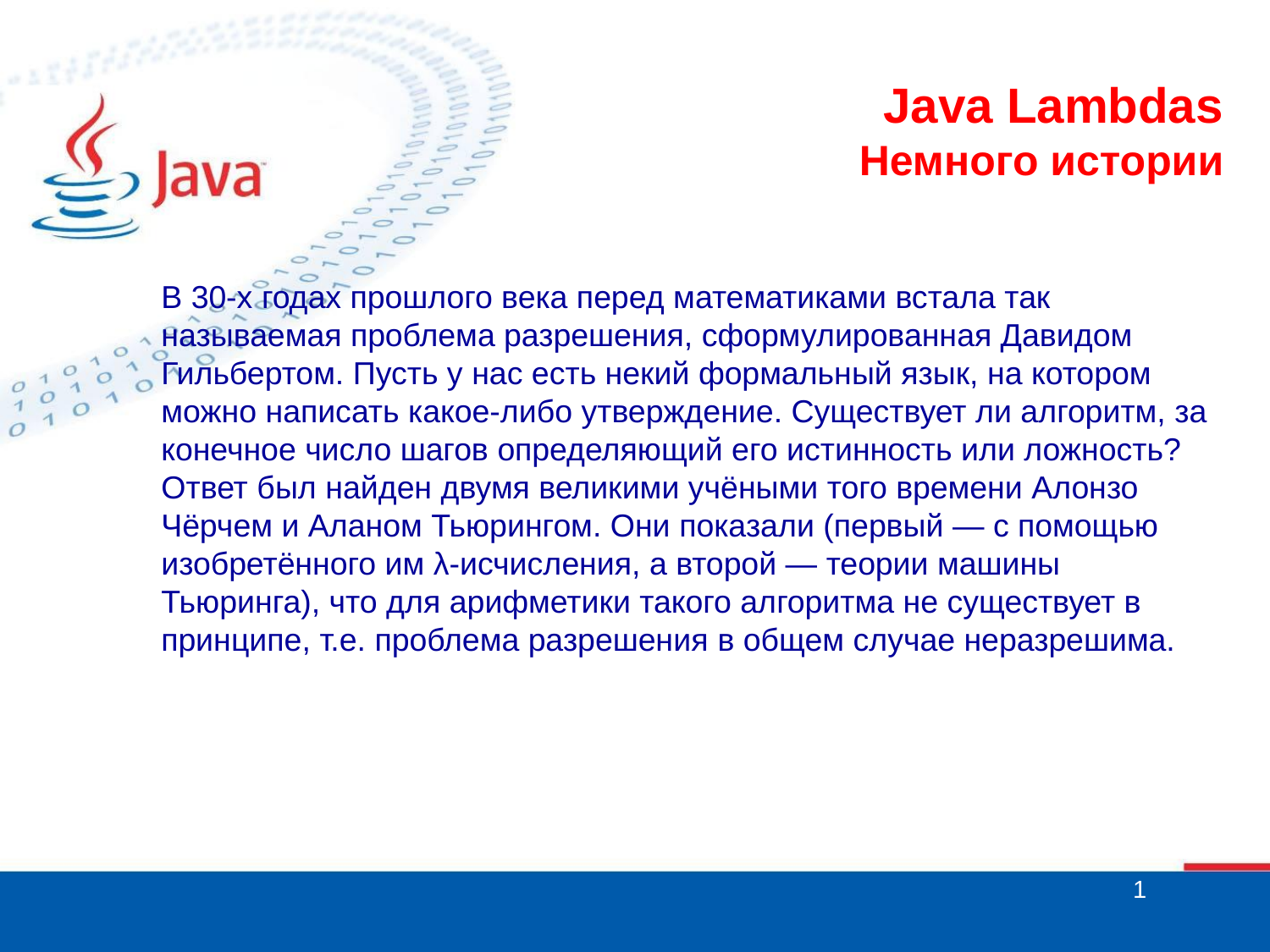

# Java Lambdas Немного истории
В 30-х годах прошлого века перед математиками встала так называемая проблема разрешения, сформулированная Давидом Гильбертом. Пусть у нас есть некий формальный язык, на котором можно написать какое-либо утверждение. Существует ли алгоритм, за конечное число шагов определяющий его истинность или ложность? Ответ был найден двумя великими учёными того времени Алонзо Чёрчем и Аланом Тьюрингом. Они показали (первый — с помощью изобретённого им λ-исчисления, а второй — теории машины Тьюринга), что для арифметики такого алгоритма не существует в принципе, т.е. проблема разрешения в общем случае неразрешима.

1